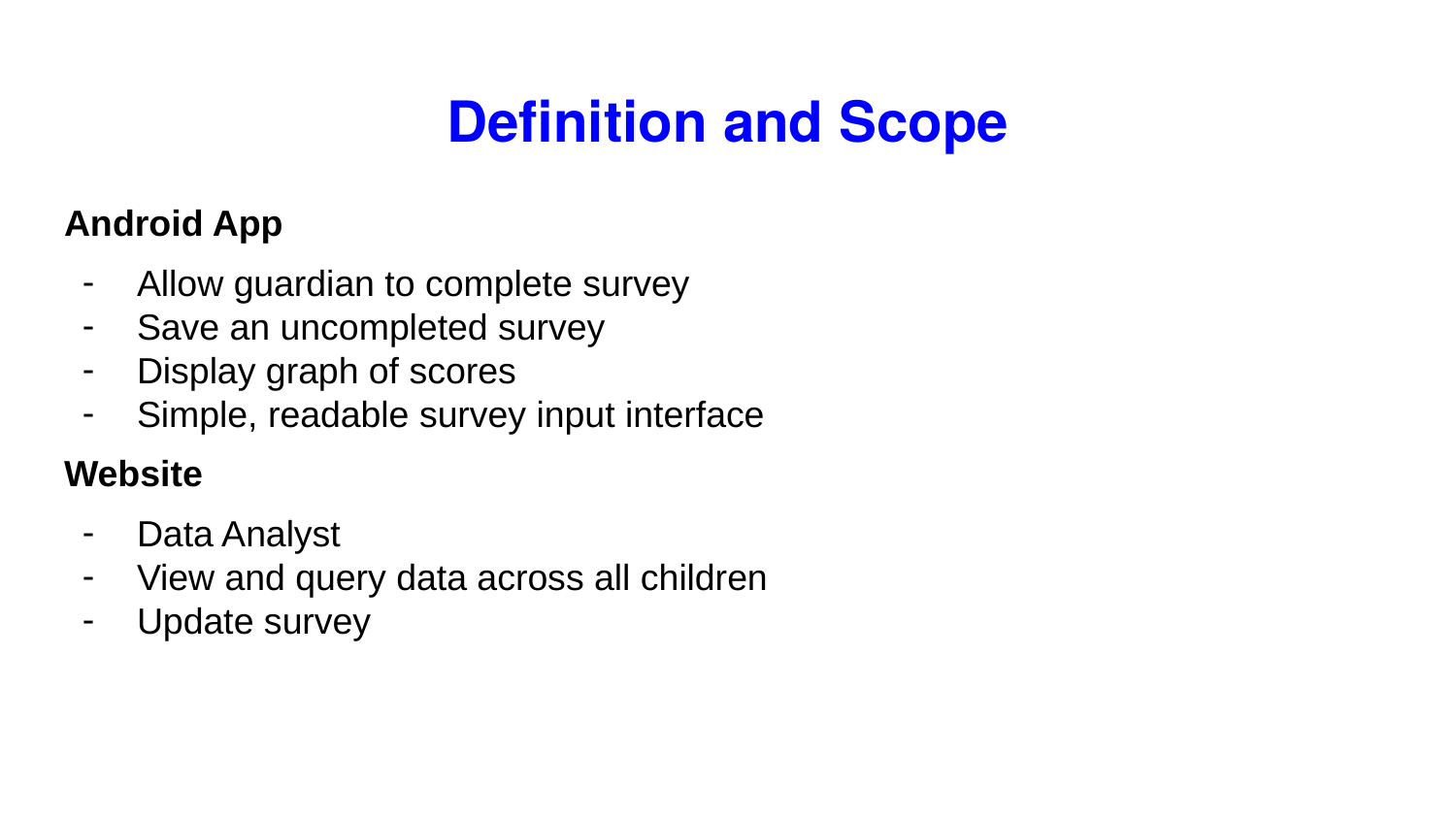

# Definition and Scope
Android App
Allow guardian to complete survey
Save an uncompleted survey
Display graph of scores
Simple, readable survey input interface
Website
Data Analyst
View and query data across all children
Update survey